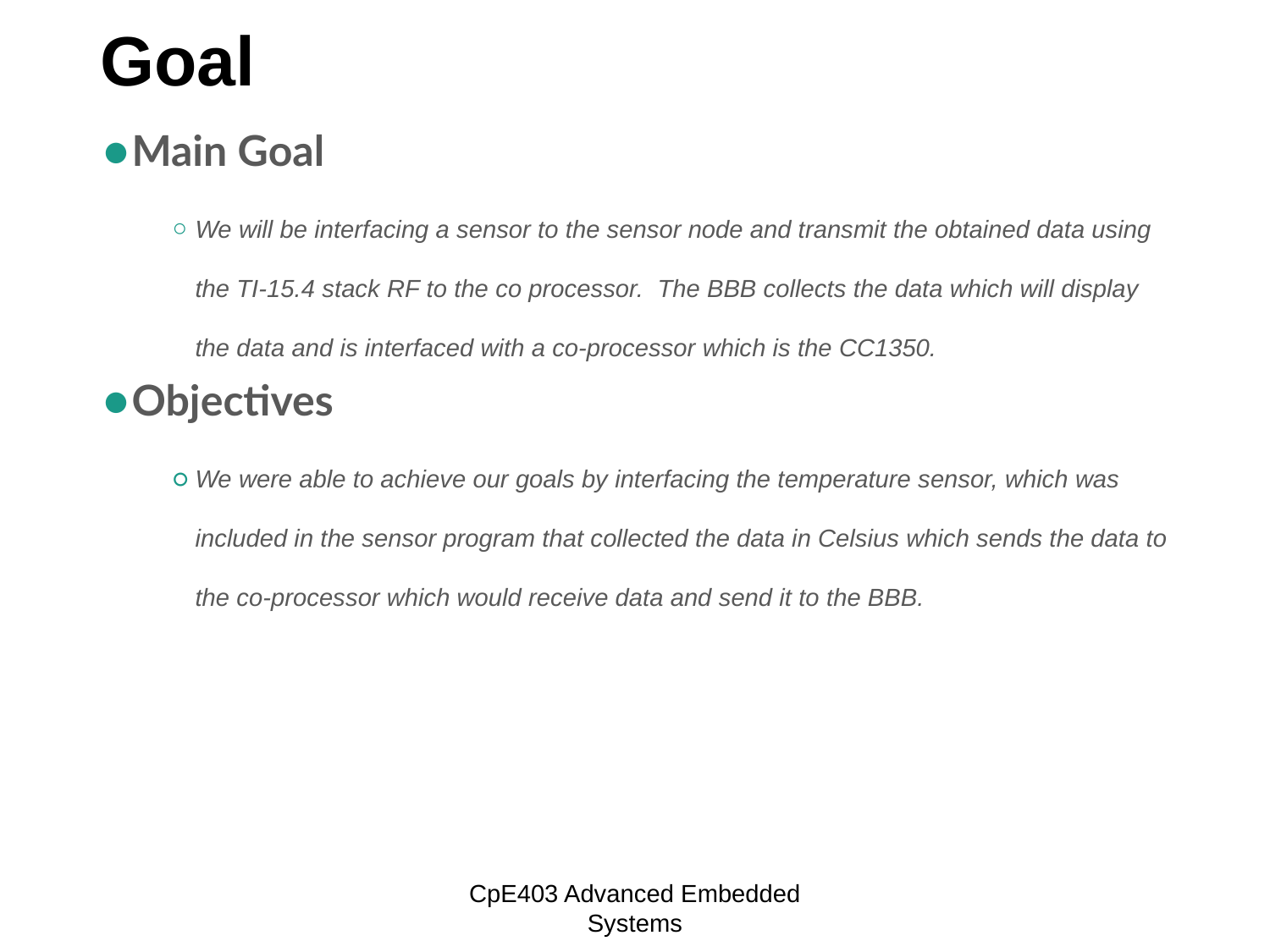

# Goal
Main Goal
We will be interfacing a sensor to the sensor node and transmit the obtained data using the TI-15.4 stack RF to the co processor.  The BBB collects the data which will display the data and is interfaced with a co-processor which is the CC1350.
Objectives
We were able to achieve our goals by interfacing the temperature sensor, which was included in the sensor program that collected the data in Celsius which sends the data to the co-processor which would receive data and send it to the BBB.
CpE403 Advanced Embedded Systems